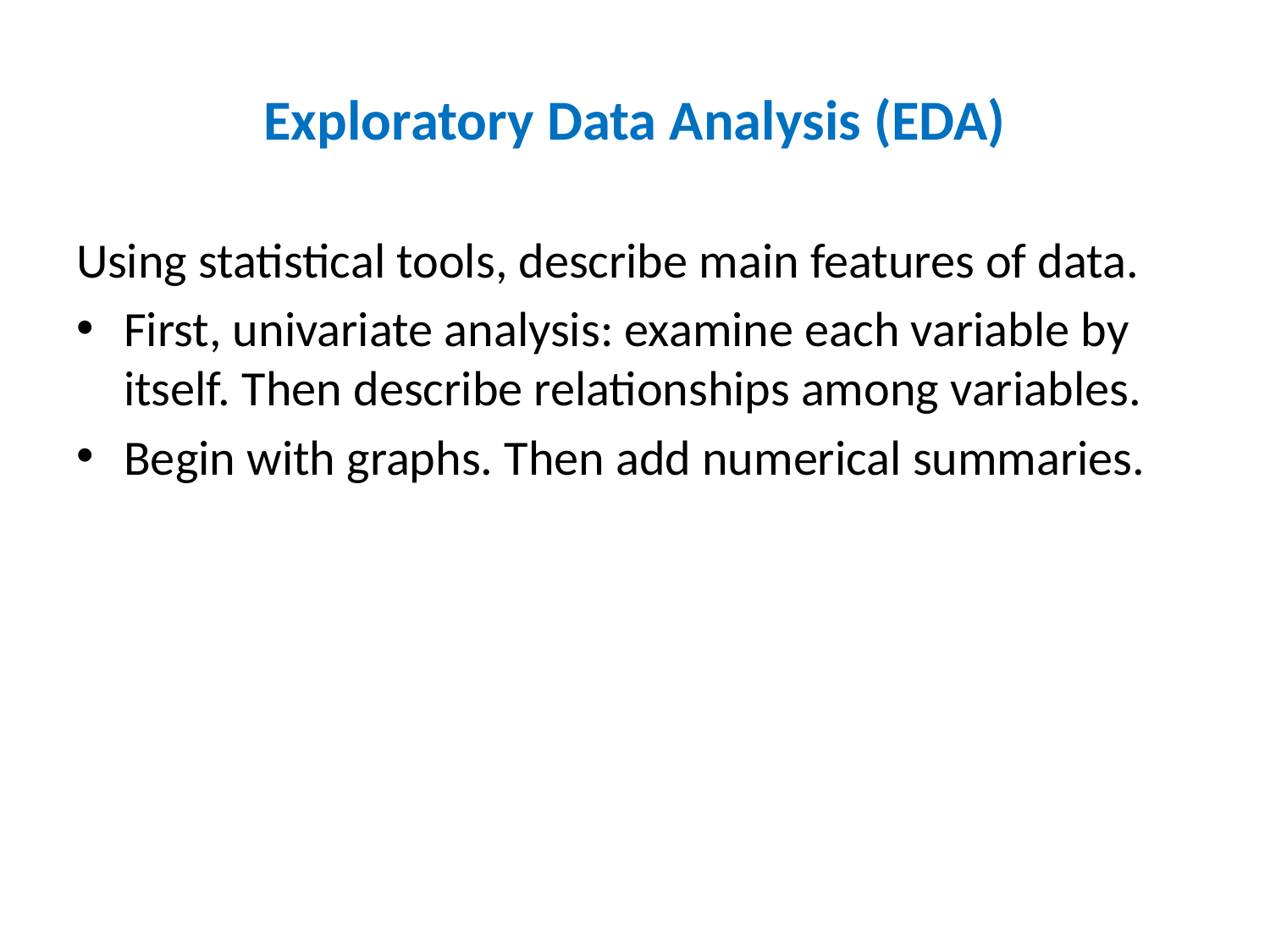

# Exploratory Data Analysis (EDA)
Using statistical tools, describe main features of data.
First, univariate analysis: examine each variable by itself. Then describe relationships among variables.
Begin with graphs. Then add numerical summaries.